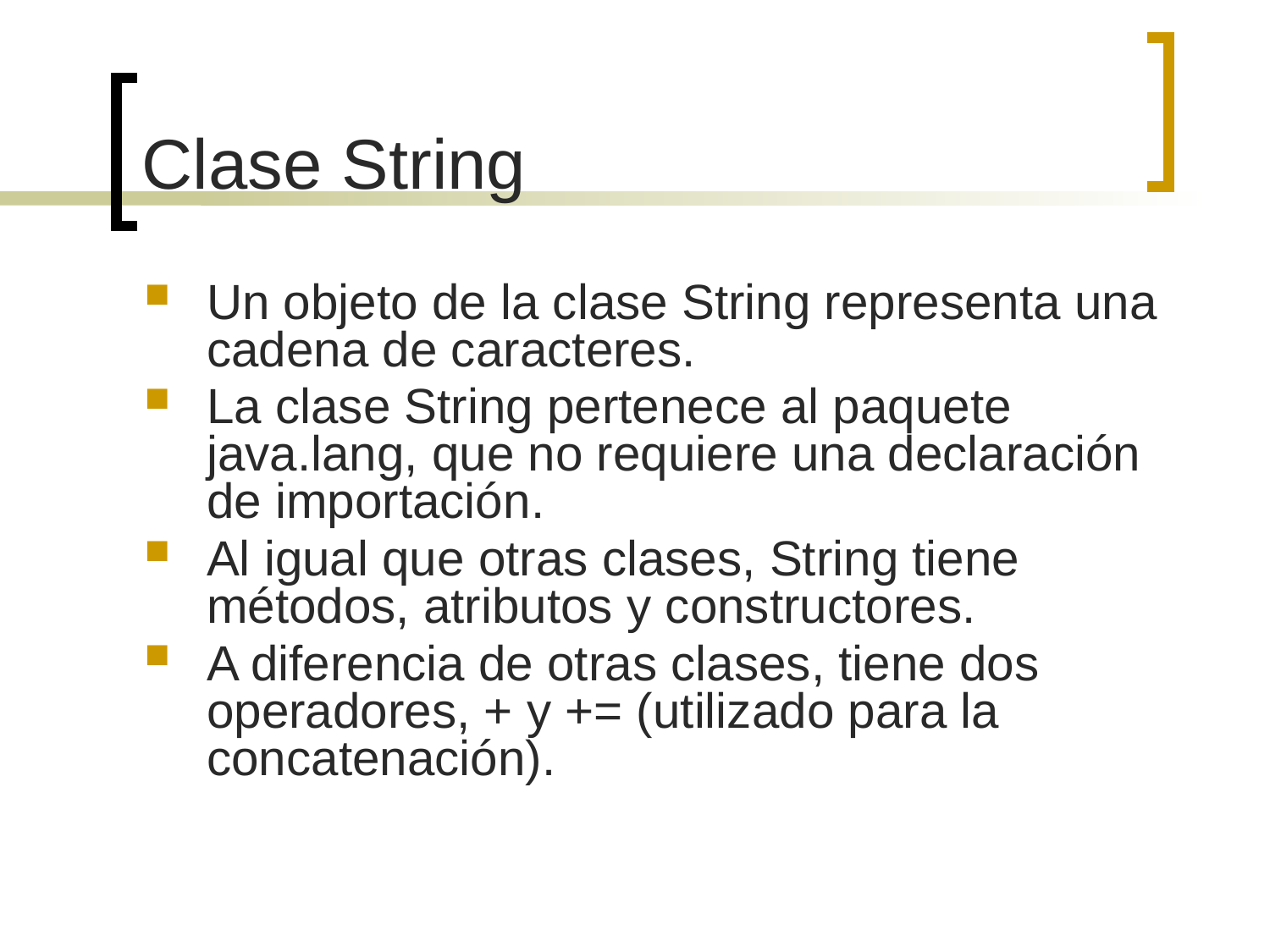

# Clase String
Un objeto de la clase String representa una cadena de caracteres.
La clase String pertenece al paquete java.lang, que no requiere una declaración de importación.
Al igual que otras clases, String tiene métodos, atributos y constructores.
A diferencia de otras clases, tiene dos operadores, + y += (utilizado para la concatenación).